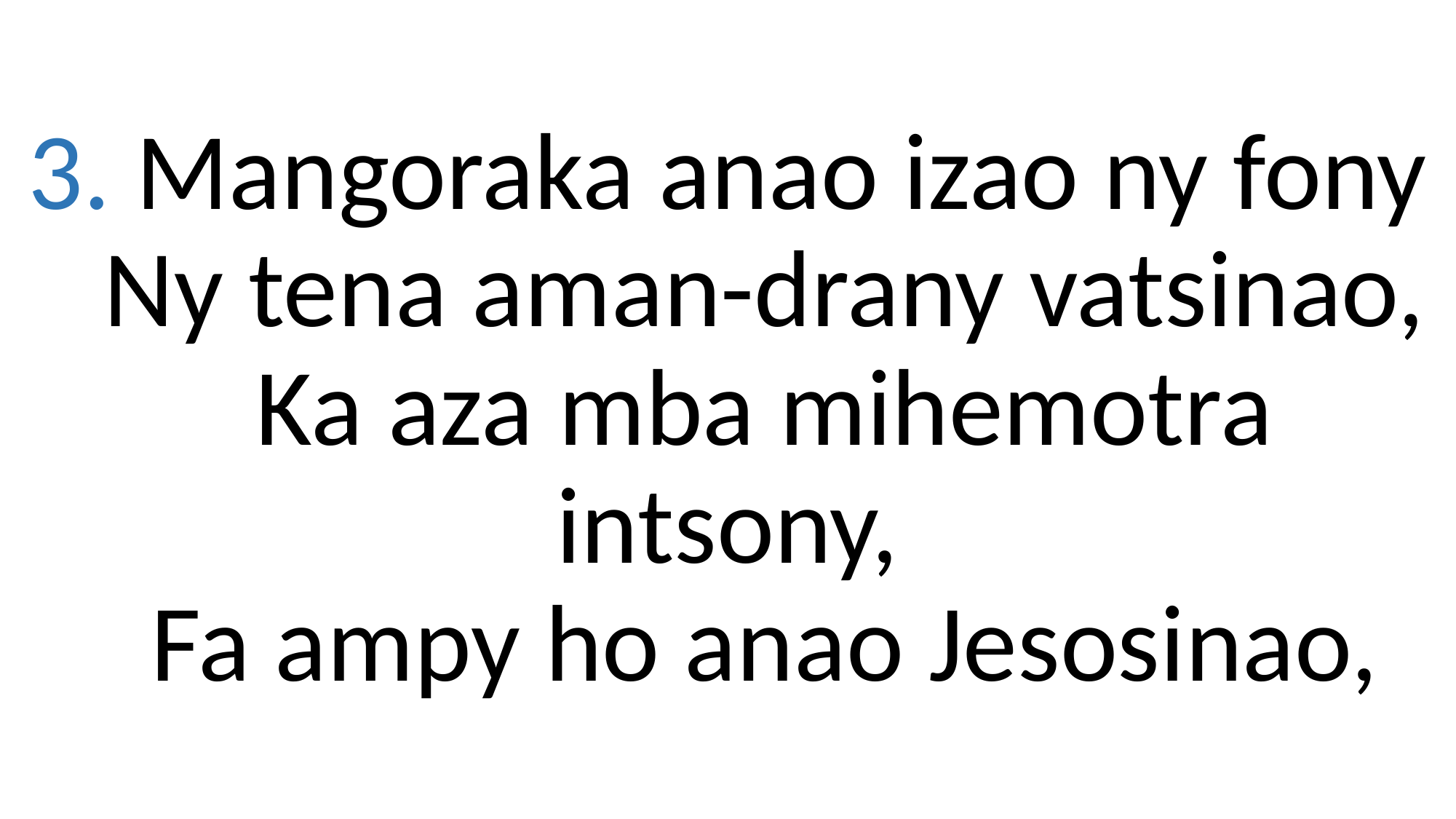

# 3. Mangoraka anao izao ny fony Ny tena aman-drany vatsinao, Ka aza mba mihemotra intsony, Fa ampy ho anao Jesosinao,